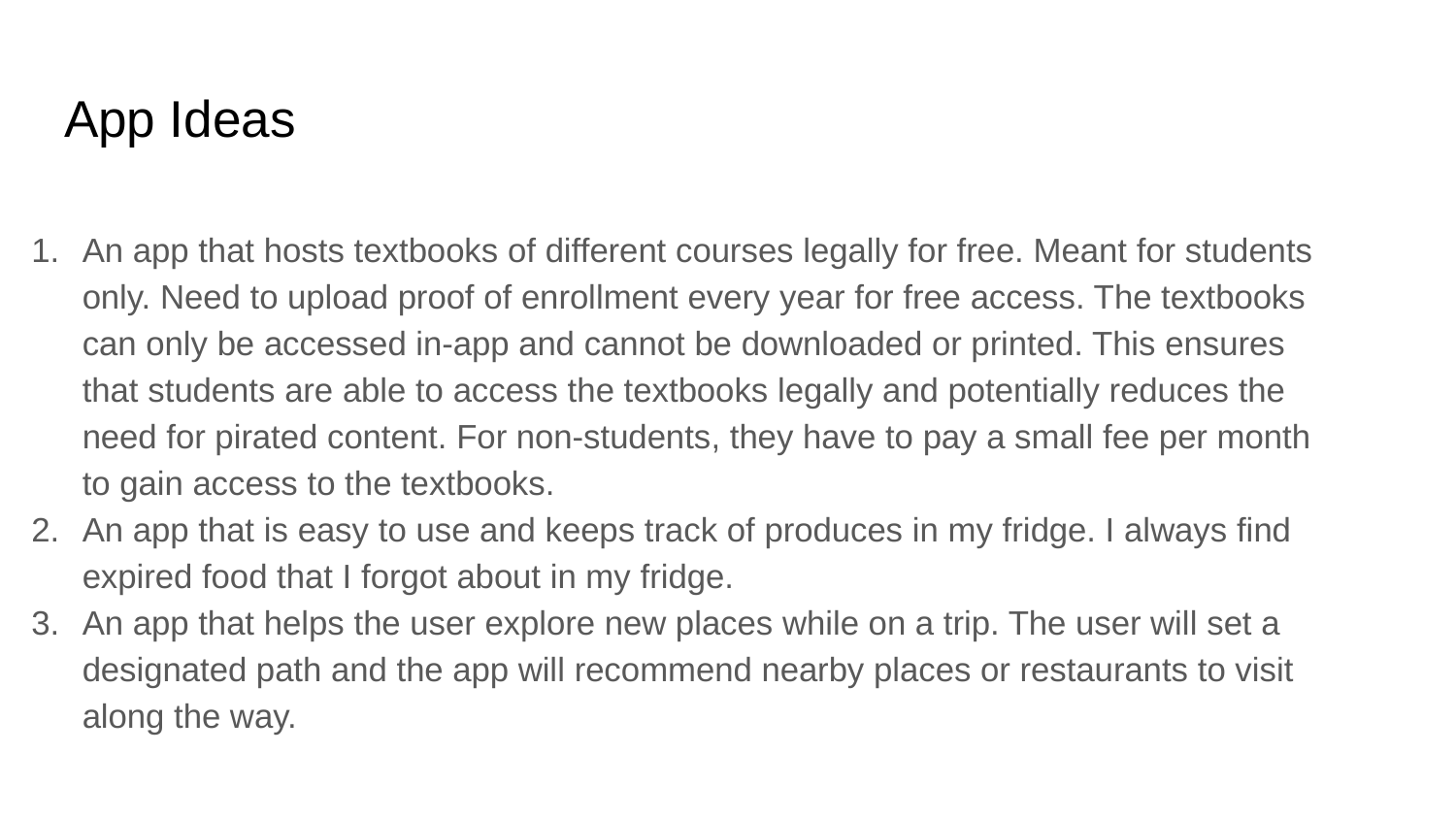

# App Ideas
An app that hosts textbooks of different courses legally for free. Meant for students only. Need to upload proof of enrollment every year for free access. The textbooks can only be accessed in-app and cannot be downloaded or printed. This ensures that students are able to access the textbooks legally and potentially reduces the need for pirated content. For non-students, they have to pay a small fee per month to gain access to the textbooks.
An app that is easy to use and keeps track of produces in my fridge. I always find expired food that I forgot about in my fridge.
An app that helps the user explore new places while on a trip. The user will set a designated path and the app will recommend nearby places or restaurants to visit along the way.